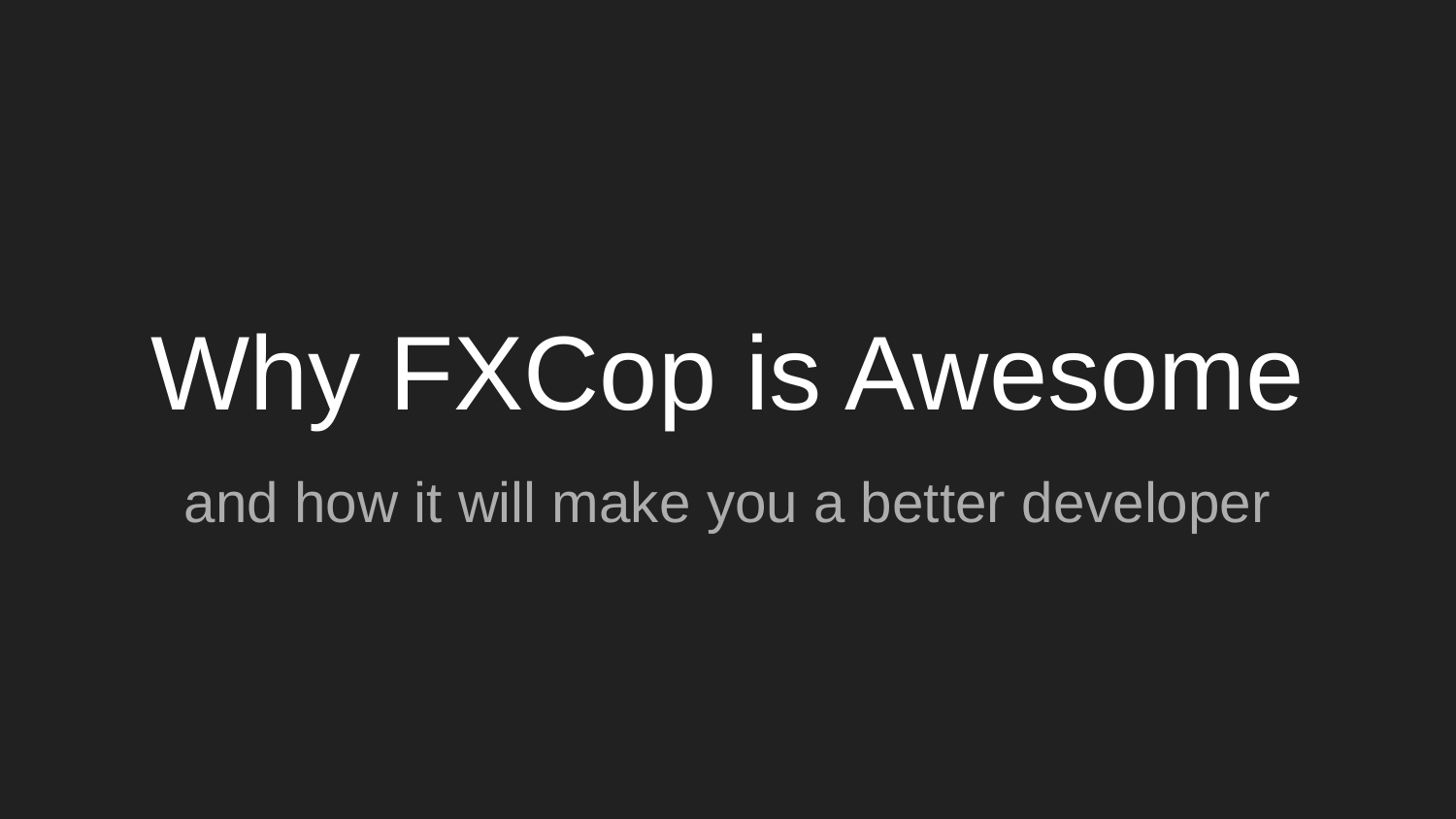

# Why FXCop is Awesome
and how it will make you a better developer